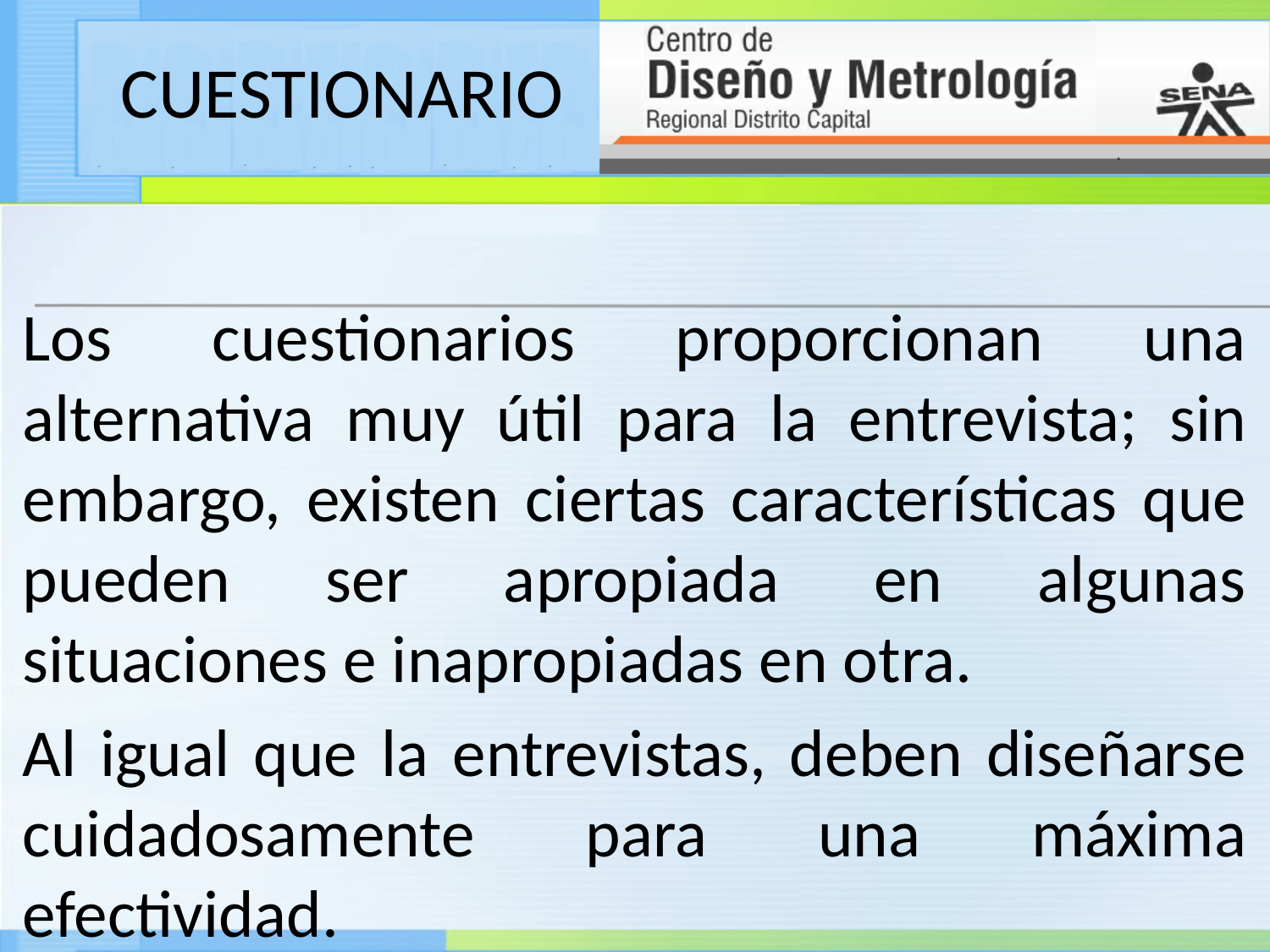

# CUESTIONARIO
Los cuestionarios proporcionan una alternativa muy útil para la entrevista; sin embargo, existen ciertas características que pueden ser apropiada en algunas situaciones e inapropiadas en otra.
Al igual que la entrevistas, deben diseñarse cuidadosamente para una máxima efectividad.